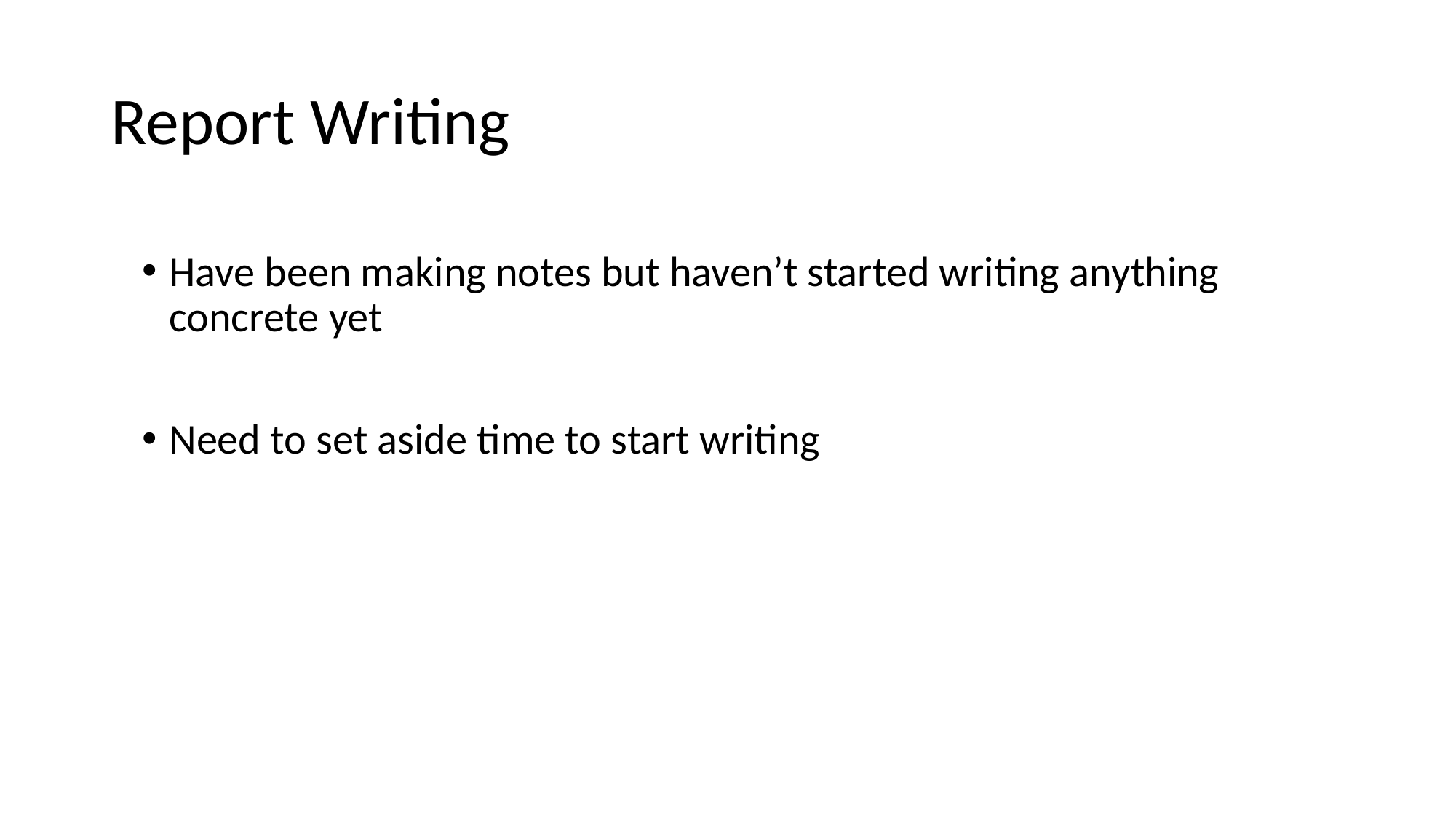

# Report Writing
Have been making notes but haven’t started writing anything concrete yet

Need to set aside time to start writing